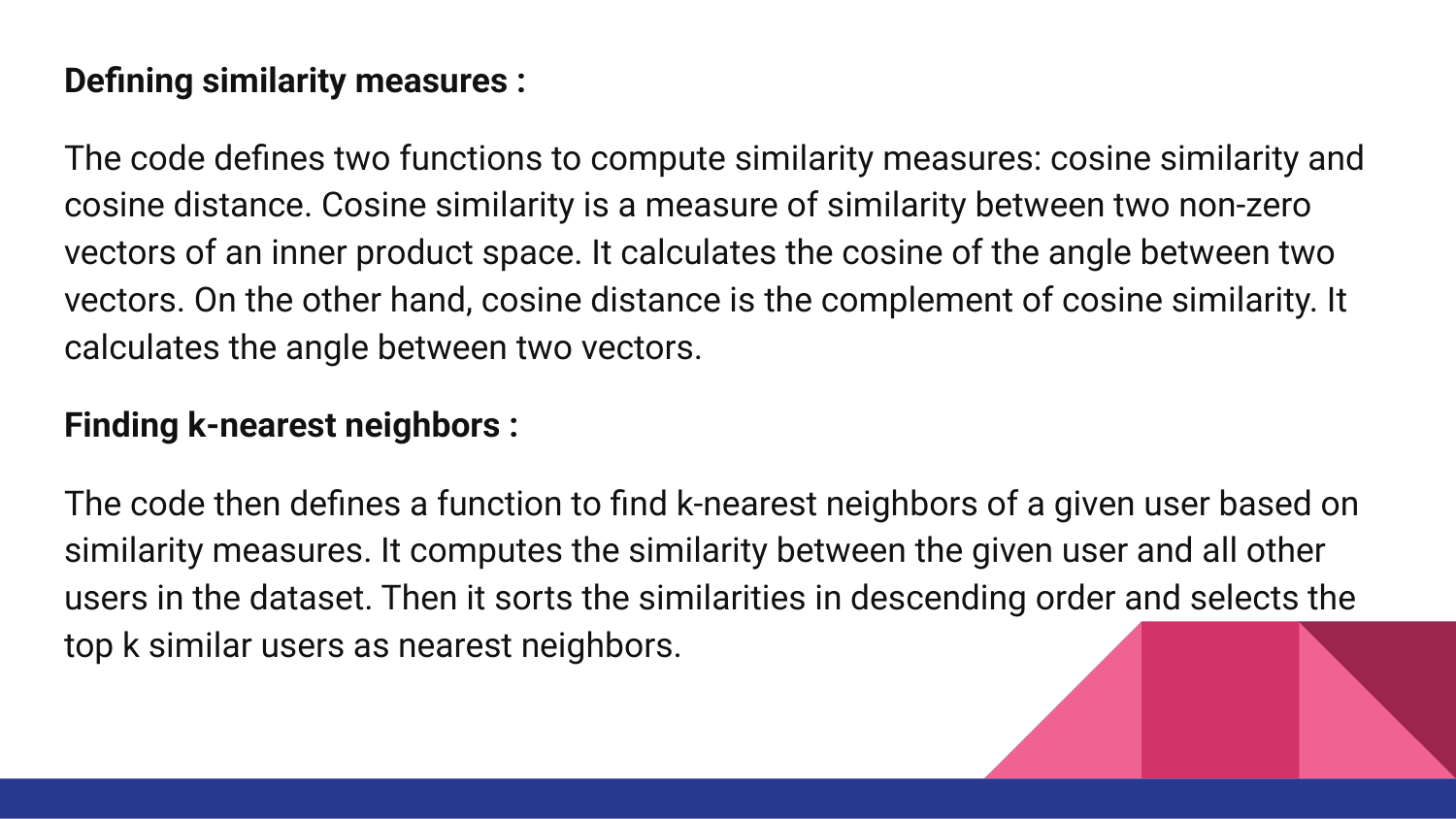

Defining similarity measures :
The code defines two functions to compute similarity measures: cosine similarity and cosine distance. Cosine similarity is a measure of similarity between two non-zero vectors of an inner product space. It calculates the cosine of the angle between two vectors. On the other hand, cosine distance is the complement of cosine similarity. It calculates the angle between two vectors.
Finding k-nearest neighbors :
The code then defines a function to find k-nearest neighbors of a given user based on similarity measures. It computes the similarity between the given user and all other users in the dataset. Then it sorts the similarities in descending order and selects the top k similar users as nearest neighbors.